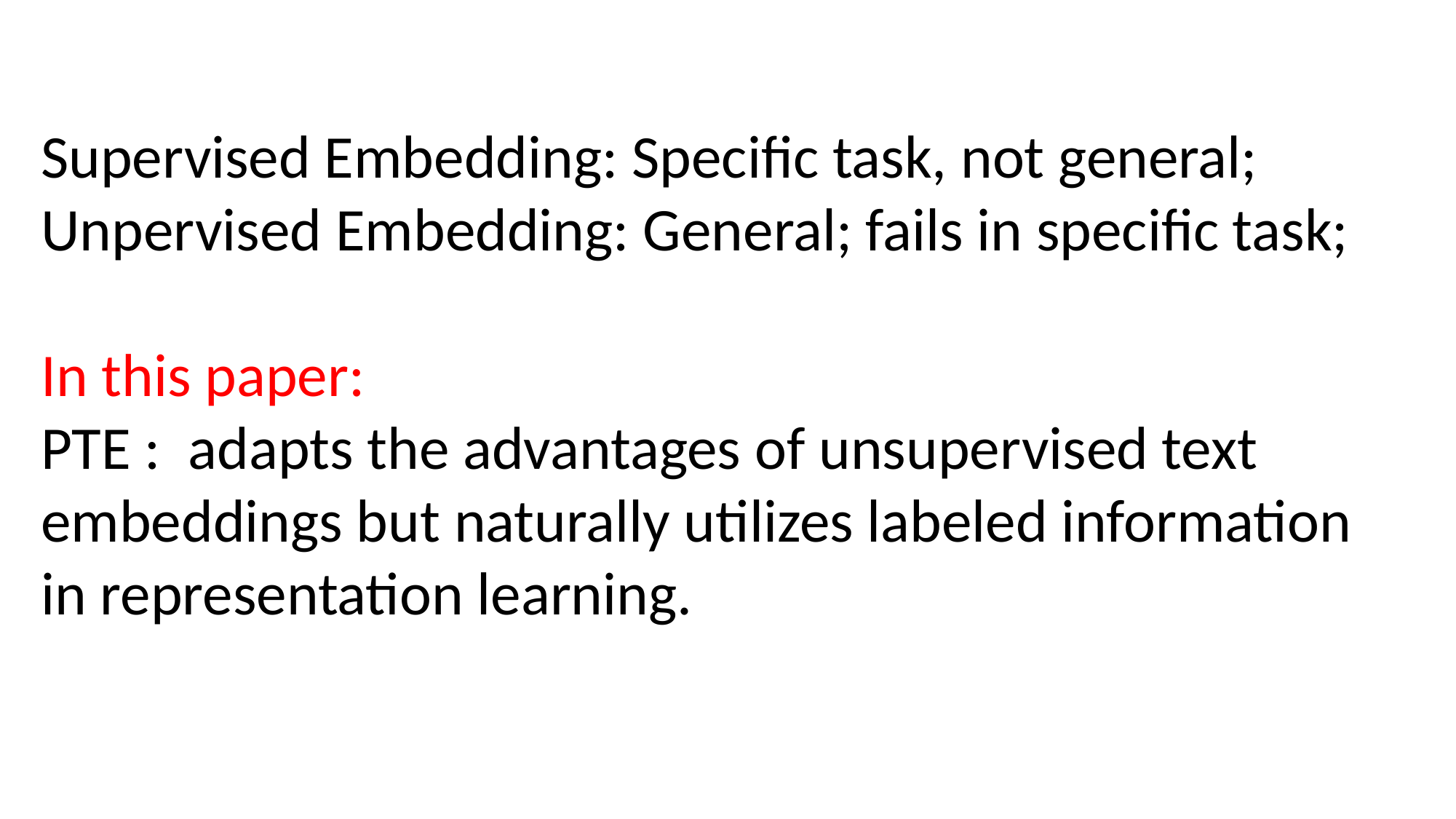

Supervised Embedding: Specific task, not general;
Unpervised Embedding: General; fails in specific task;

In this paper:
PTE :  adapts the advantages of unsupervised text embeddings but naturally utilizes labeled information in representation learning.